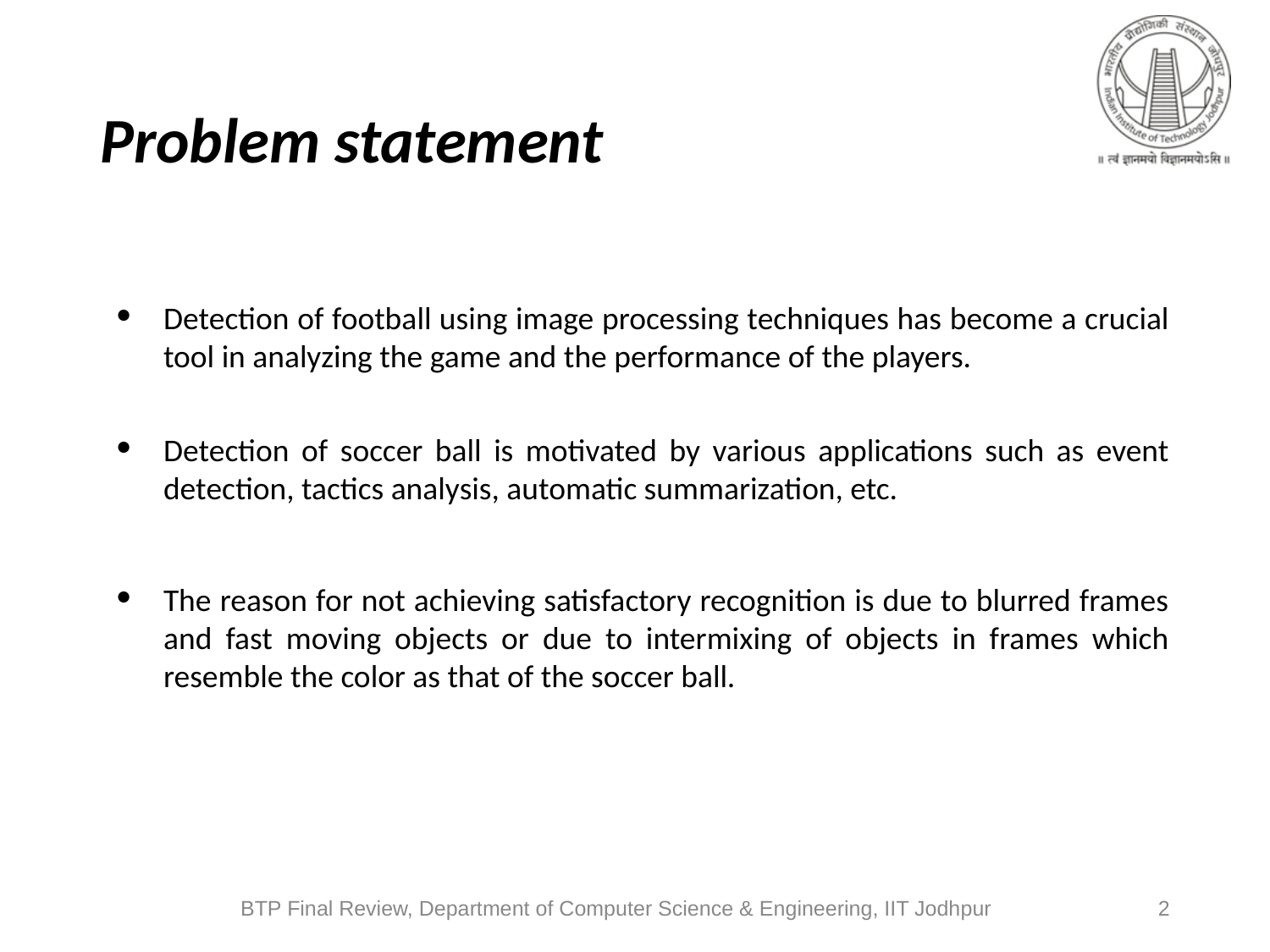

# Problem statement

Detection of football using image processing techniques has become a crucial tool in analyzing the game and the performance of the players.

Detection of soccer ball is motivated by various applications such as event detection, tactics analysis, automatic summarization, etc.

The reason for not achieving satisfactory recognition is due to blurred frames and fast moving objects or due to intermixing of objects in frames which resemble the color as that of the soccer ball.

BTP Final Review, Department of Computer Science & Engineering, IIT Jodhpur
2